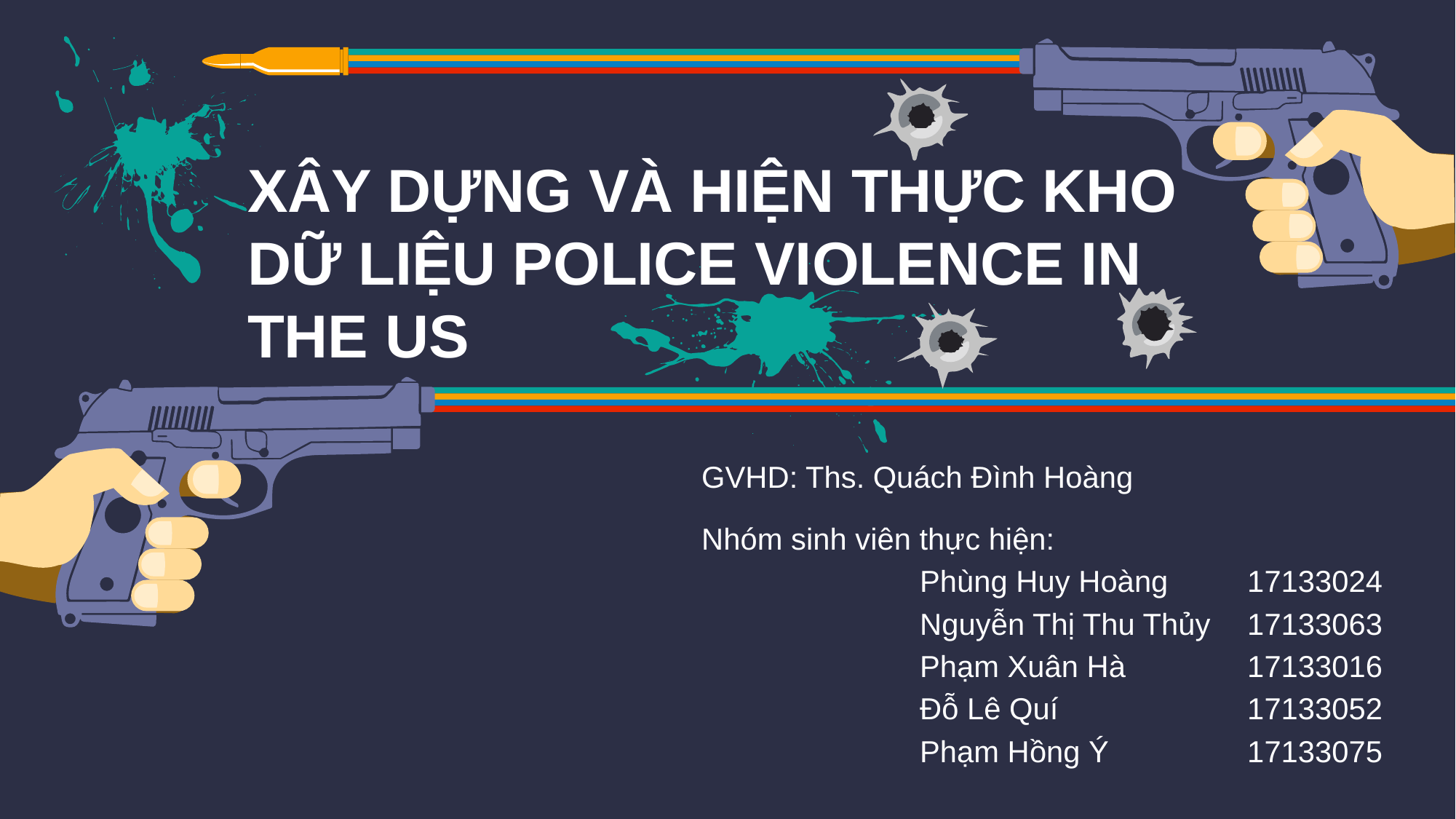

XÂY DỰNG VÀ HIỆN THỰC KHO DỮ LIỆU POLICE VIOLENCE IN THE US

GVHD: Ths. Quách Đình Hoàng
Nhóm sinh viên thực hiện:
		Phùng Huy Hoàng	17133024
		Nguyễn Thị Thu Thủy	17133063
		Phạm Xuân Hà		17133016
		Đỗ Lê Quí		17133052
		Phạm Hồng Ý		17133075